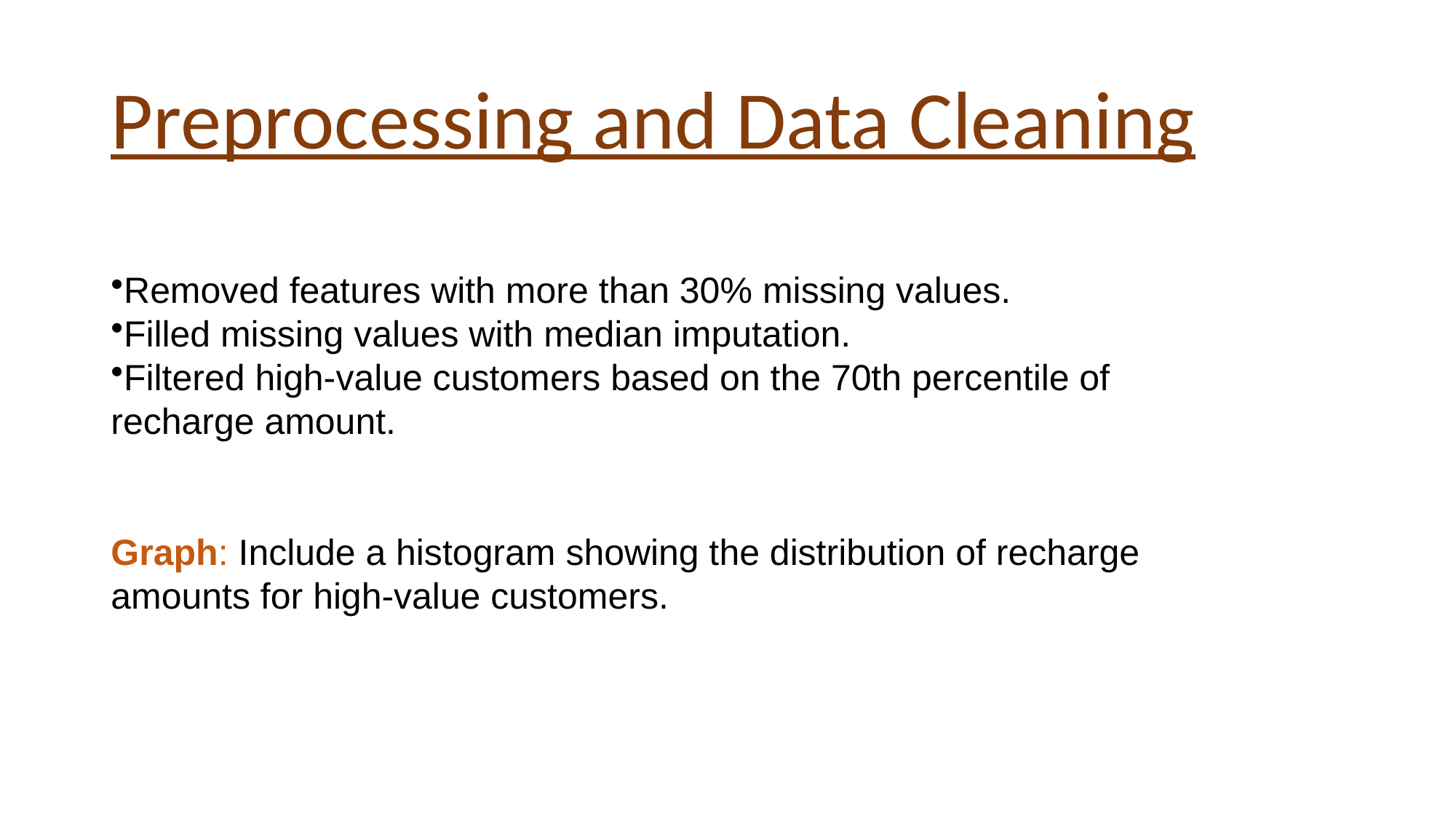

# Preprocessing and Data Cleaning
Removed features with more than 30% missing values.
Filled missing values with median imputation.
Filtered high-value customers based on the 70th percentile of recharge amount.

Graph: Include a histogram showing the distribution of recharge amounts for high-value customers.